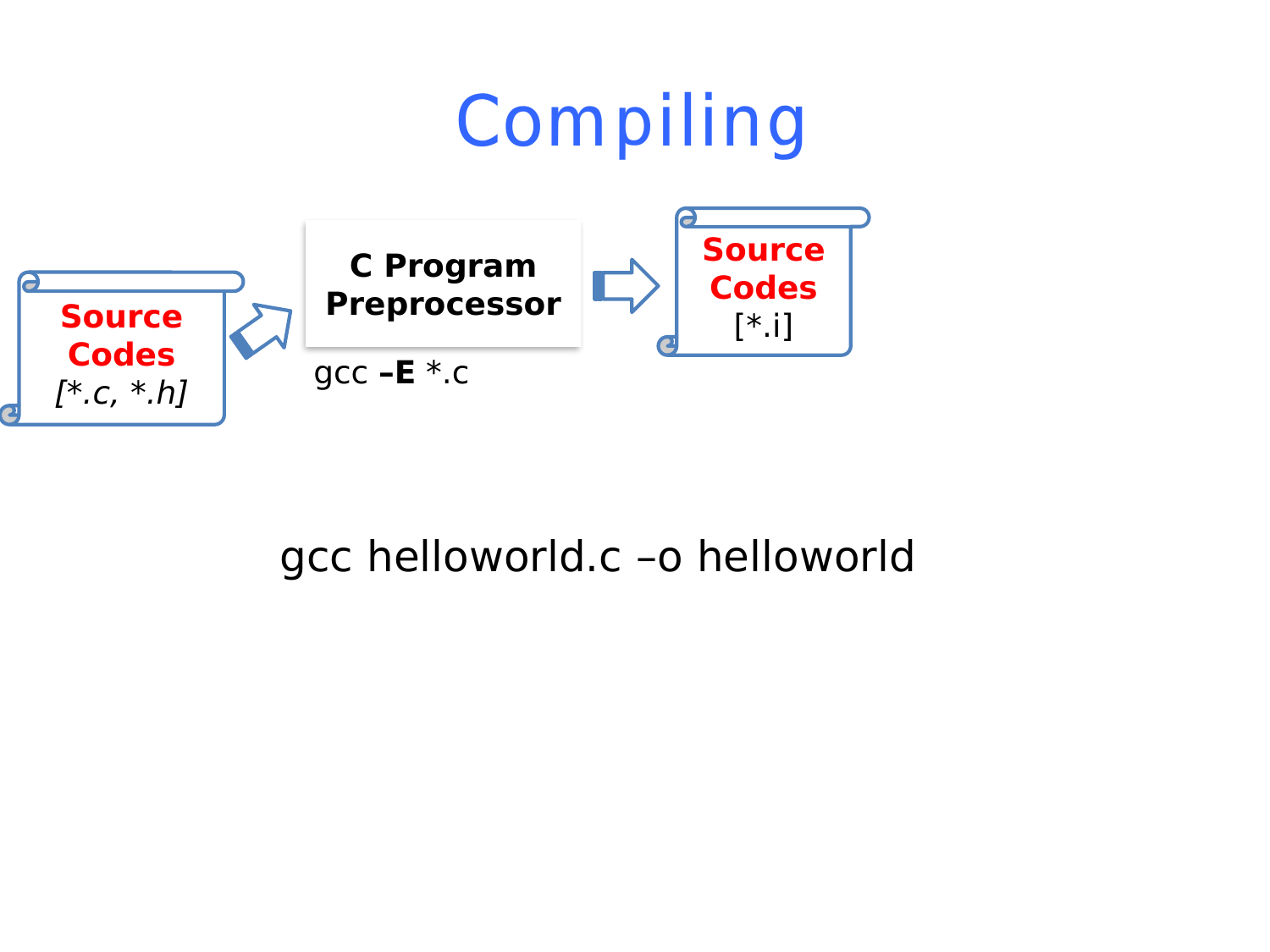

# Compiling
Source Codes
[*.i]
C Program Preprocessor

Source Codes
[*.c, *.h]

gcc –E *.c
gcc helloworld.c –o helloworld